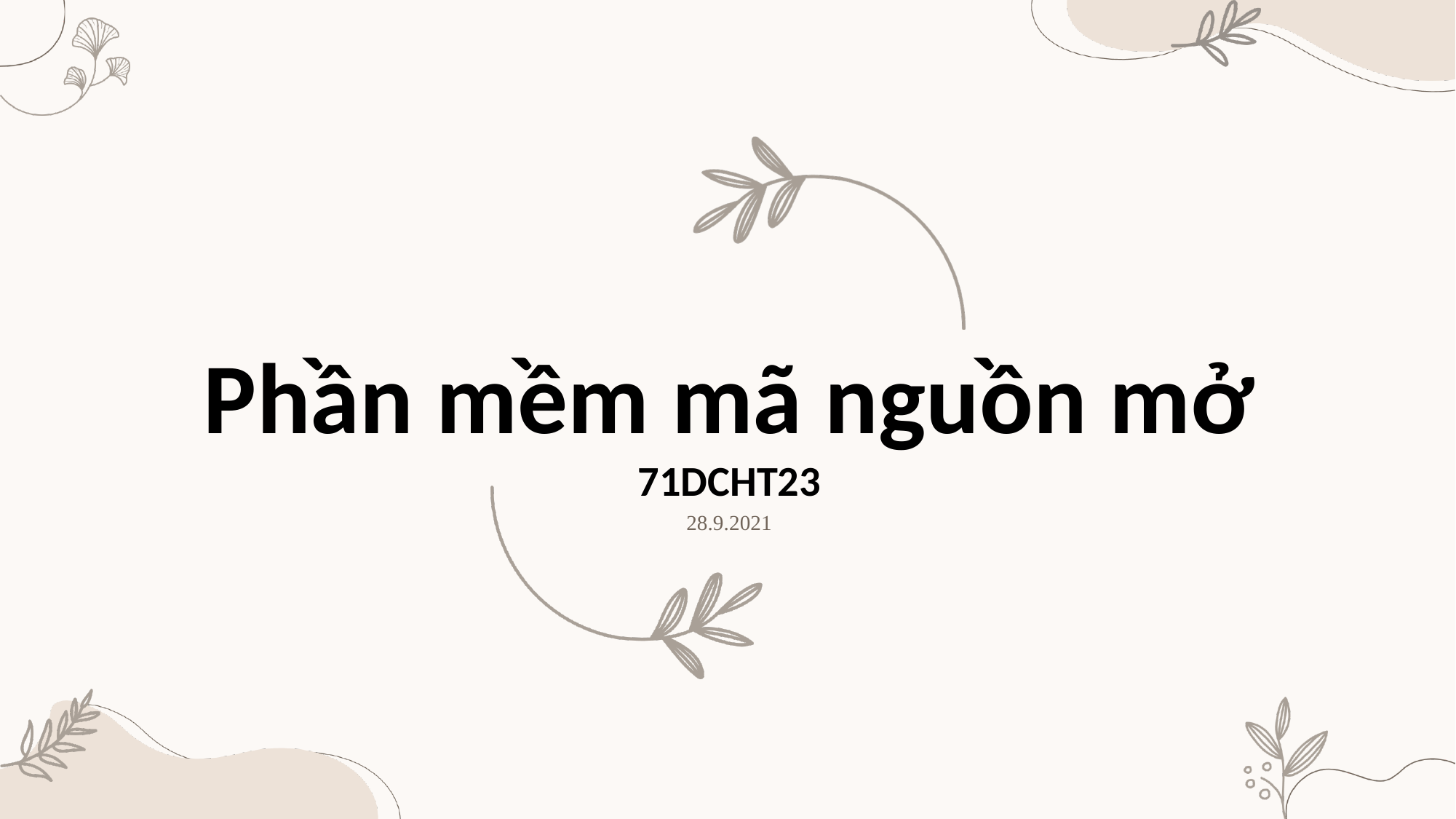

Phần mềm mã nguồn mở
71DCHT23
28.9.2021